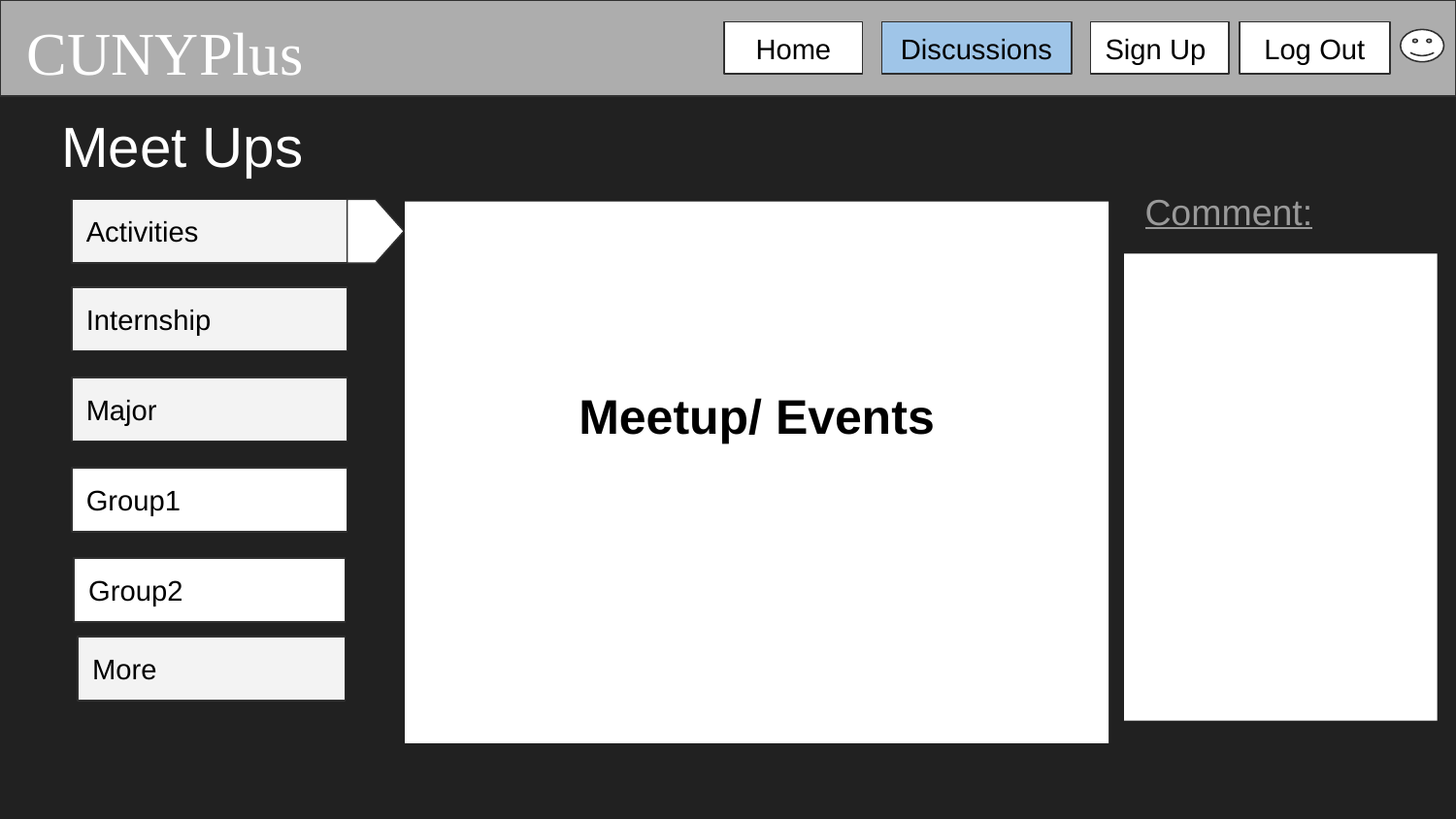

CUNYPlus
Home
Discussions
Sign Up
Log Out

# Meet Ups
Comment:
Activities

Meetup/ Events

Internship
Major
Group1
Group2
More